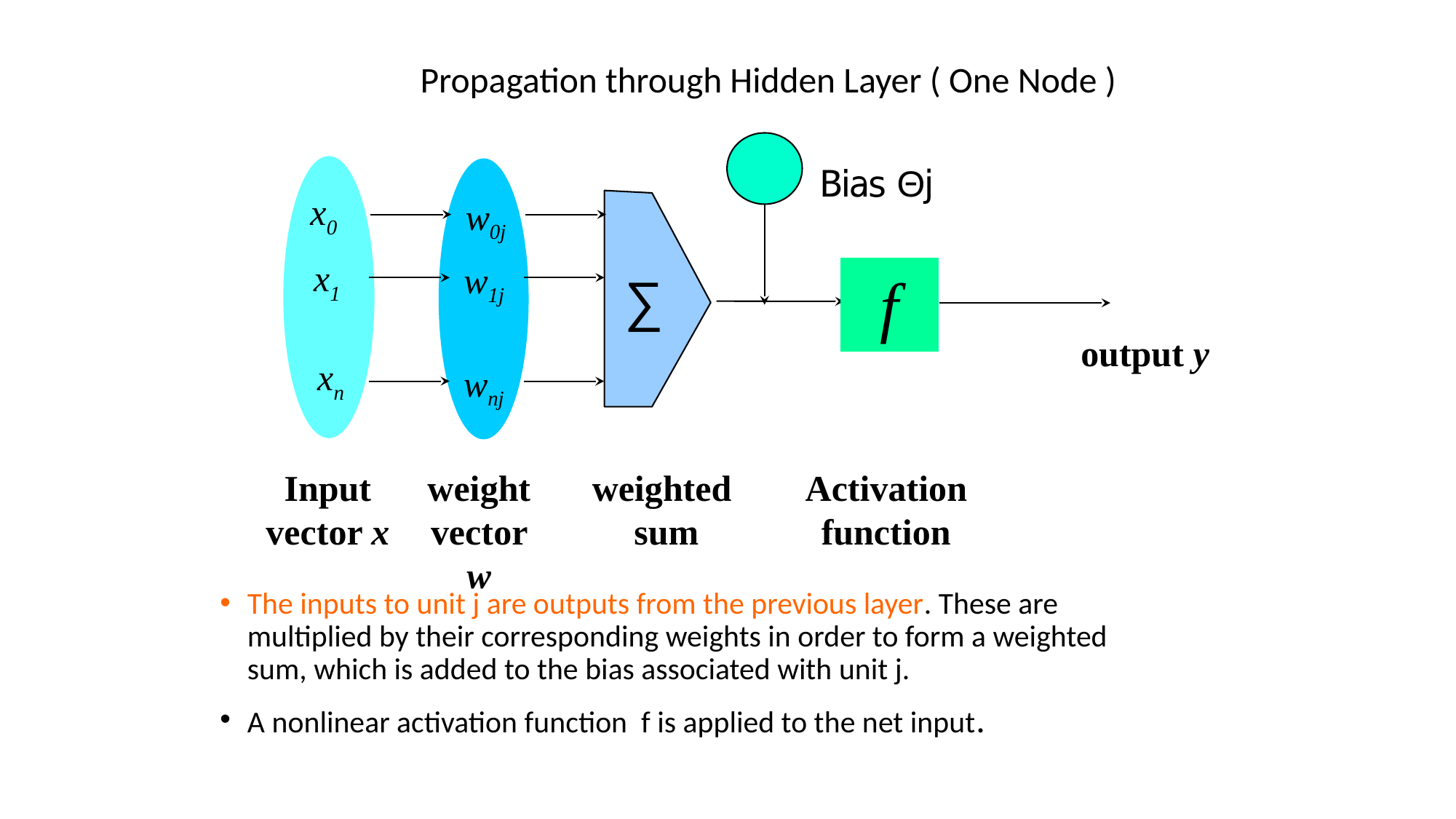

# Propagation through Hidden Layer ( One Node )
-

x0
w0j

x1
w1j
f
∑
output y
xn
wnj
Input
vector x
weight
vector w
weighted
sum
Activation
function
Bias Θj
The inputs to unit j are outputs from the previous layer. These are multiplied by their corresponding weights in order to form a weighted sum, which is added to the bias associated with unit j.
A nonlinear activation function  f is applied to the net input.